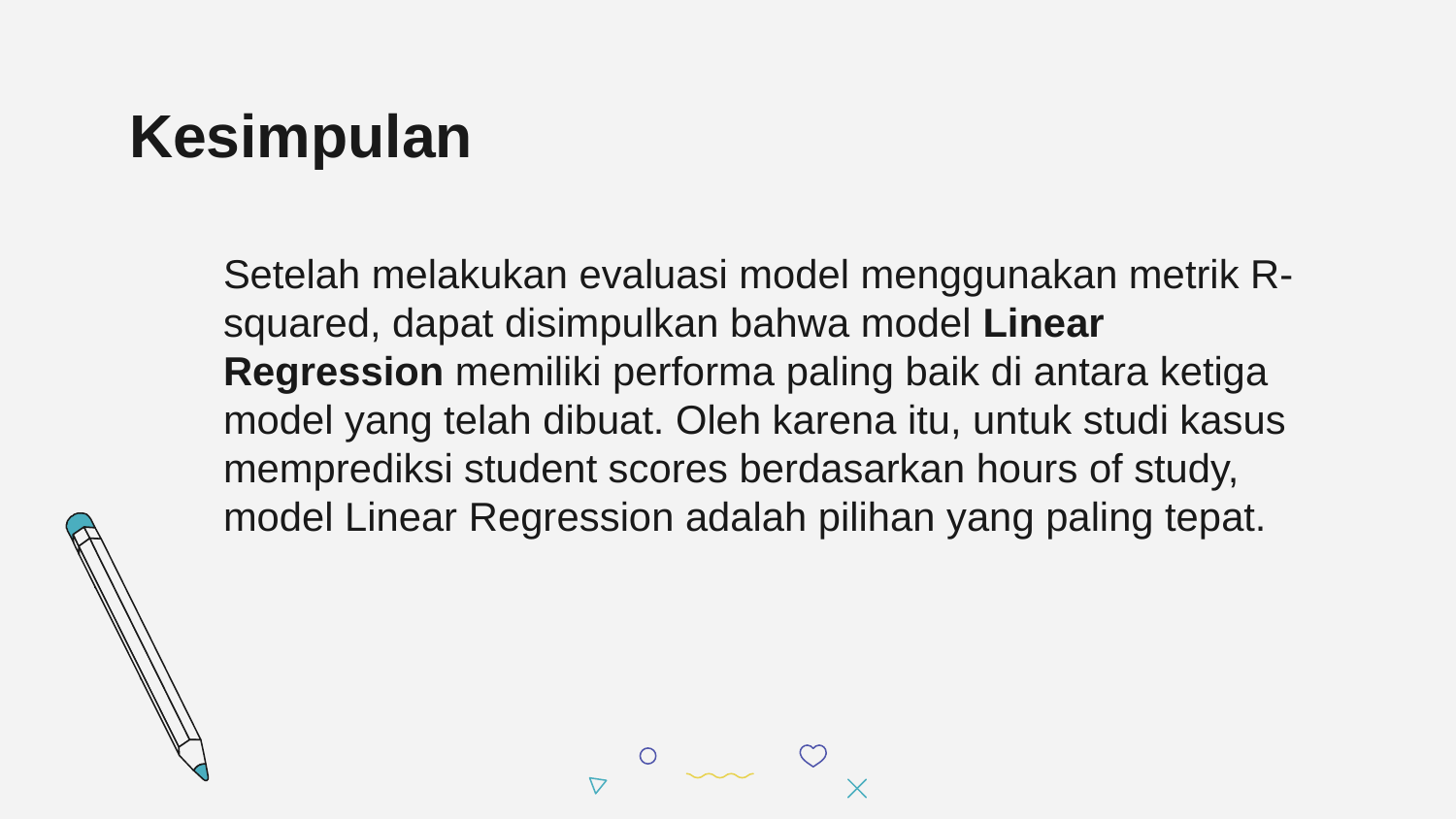

# Kesimpulan
Setelah melakukan evaluasi model menggunakan metrik R-squared, dapat disimpulkan bahwa model Linear Regression memiliki performa paling baik di antara ketiga model yang telah dibuat. Oleh karena itu, untuk studi kasus memprediksi student scores berdasarkan hours of study, model Linear Regression adalah pilihan yang paling tepat.